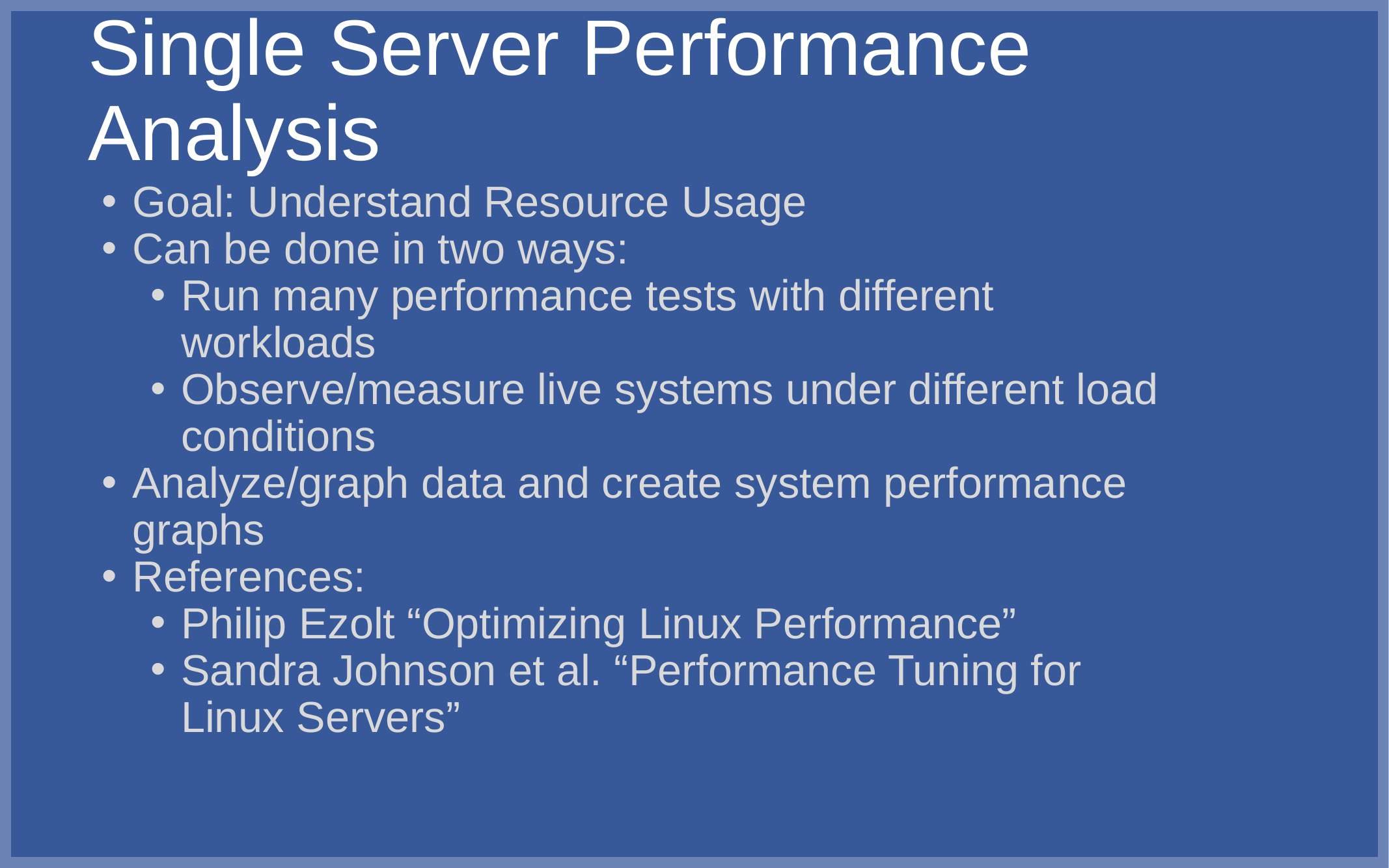

# Single Server Performance Analysis
Goal: Understand Resource Usage
Can be done in two ways:
Run many performance tests with different workloads
Observe/measure live systems under different load conditions
Analyze/graph data and create system performance graphs
References:
Philip Ezolt “Optimizing Linux Performance”
Sandra Johnson et al. “Performance Tuning for Linux Servers”